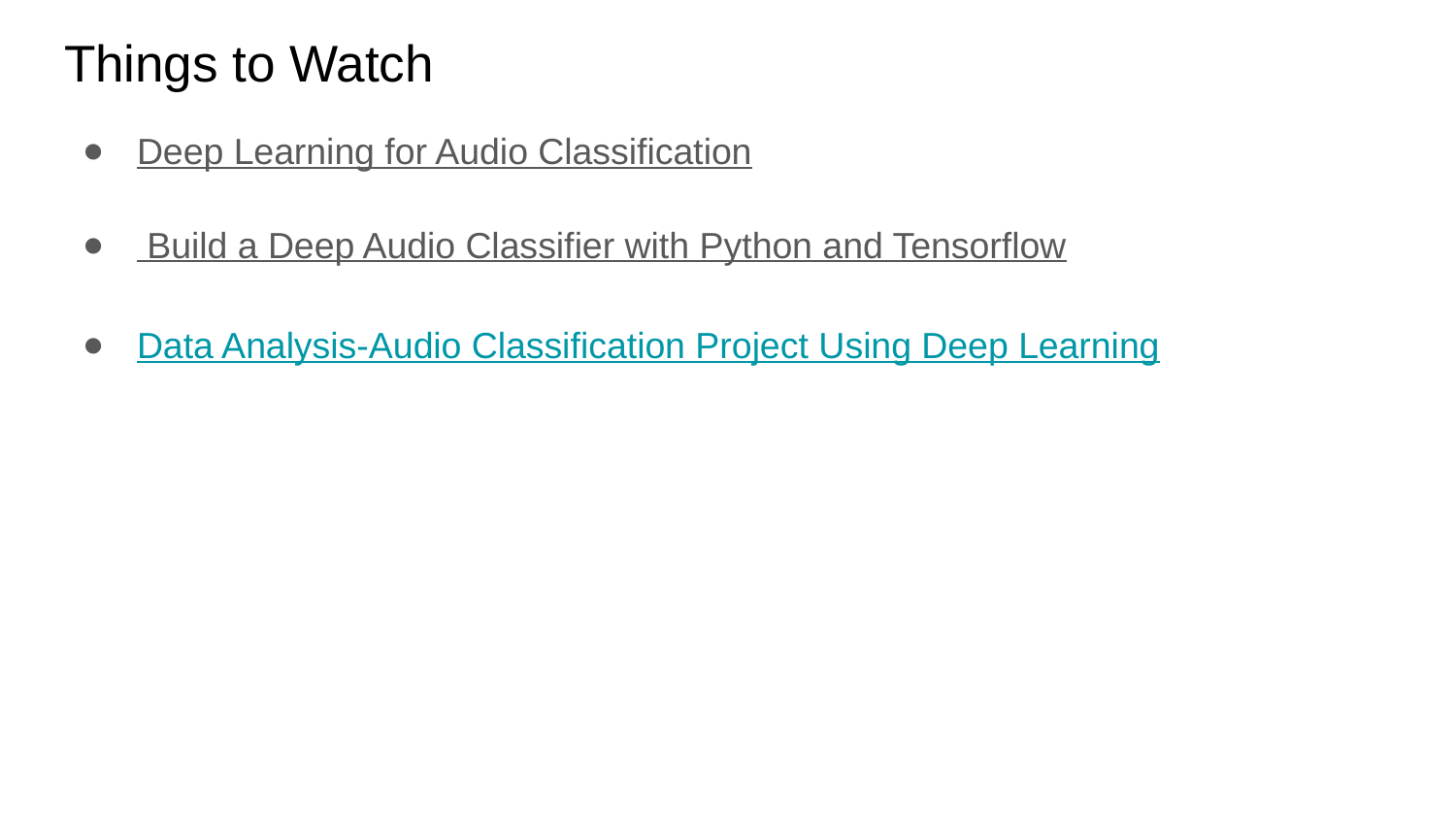

# Things to Watch
Deep Learning for Audio Classification
 Build a Deep Audio Classifier with Python and Tensorflow
Data Analysis-Audio Classification Project Using Deep Learning